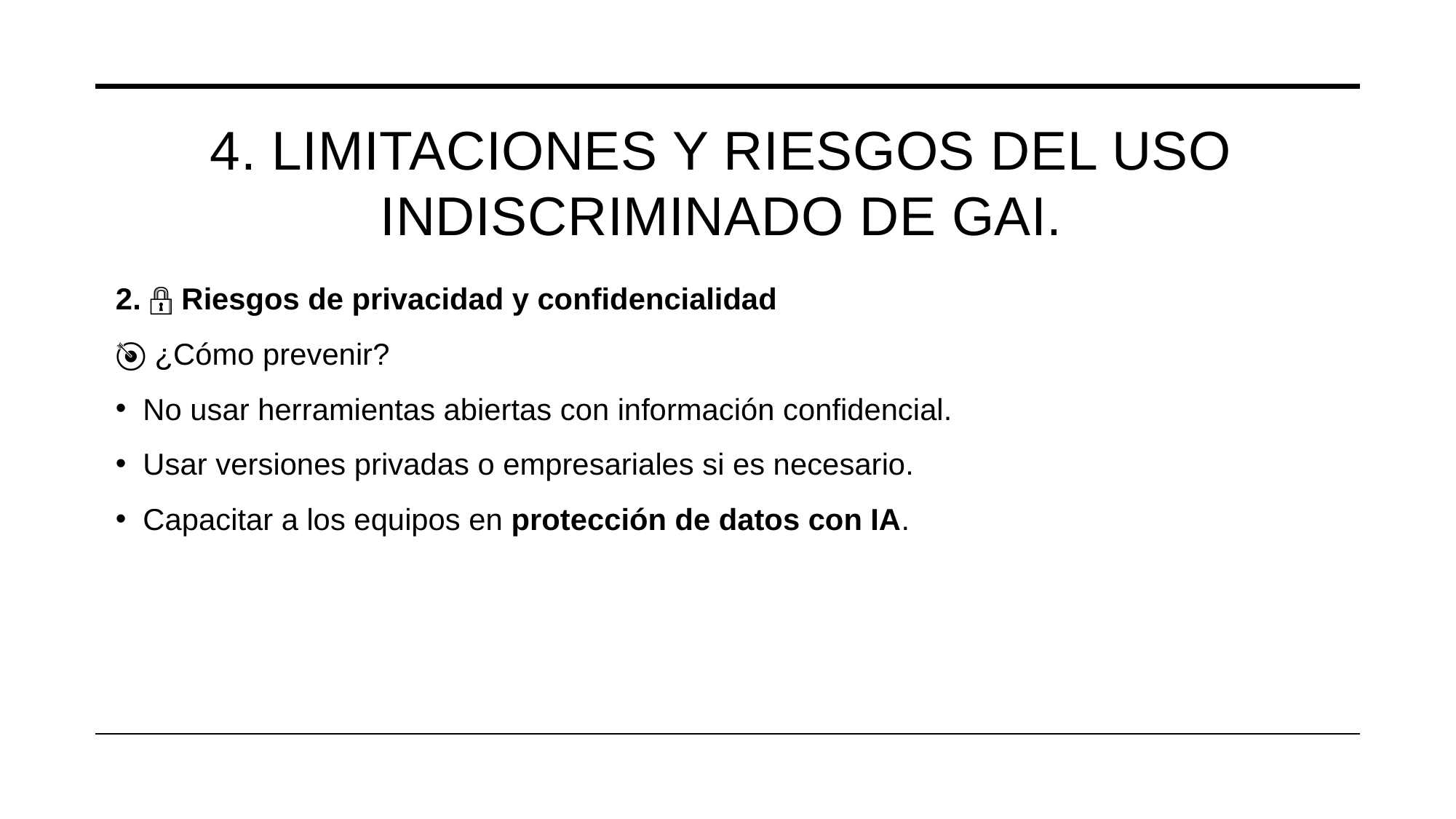

# 4. Limitaciones y riesgos del uso indiscriminado de GAI.

2. 🔒 Riesgos de privacidad y confidencialidad
🎯 ¿Cómo prevenir?
No usar herramientas abiertas con información confidencial.
Usar versiones privadas o empresariales si es necesario.
Capacitar a los equipos en protección de datos con IA.